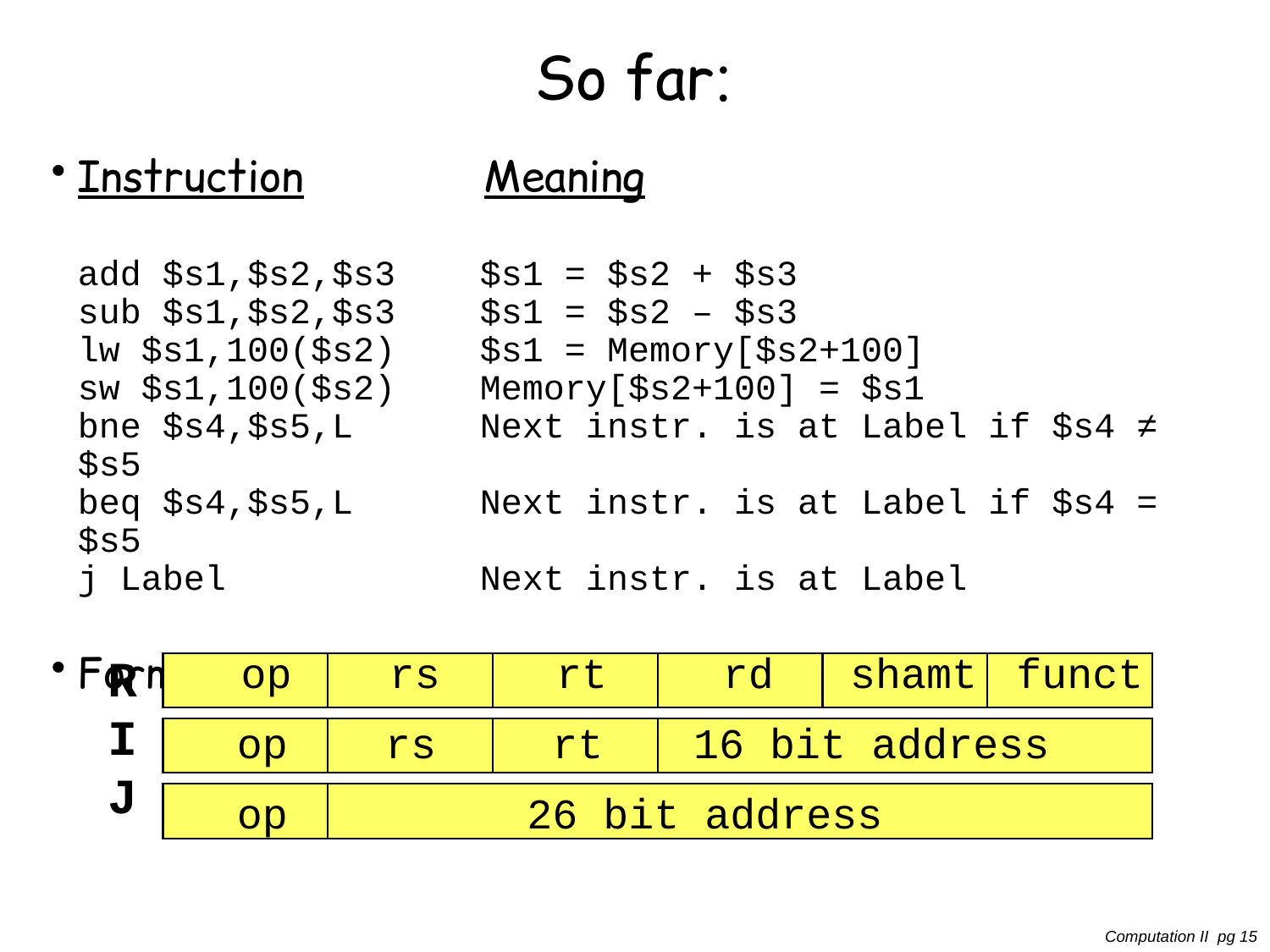

# So far:
Instruction		  Meaning
add $s1,$s2,$s3	 $s1 = $s2 + $s3
sub $s1,$s2,$s3	 $s1 = $s2 – $s3
lw $s1,100($s2)	 $s1 = Memory[$s2+100]
sw $s1,100($s2)	 Memory[$s2+100] = $s1
bne $s4,$s5,L	 Next instr. is at Label if $s4 ≠ $s5
beq $s4,$s5,L	 Next instr. is at Label if $s4 = $s5
j Label		 Next instr. is at Label
Formats:
	  op	  rs	   rt	    rd   shamt	funct
	  op	  rs	   rt	   16 bit address
	  op	  	  26 bit address

R
I
J